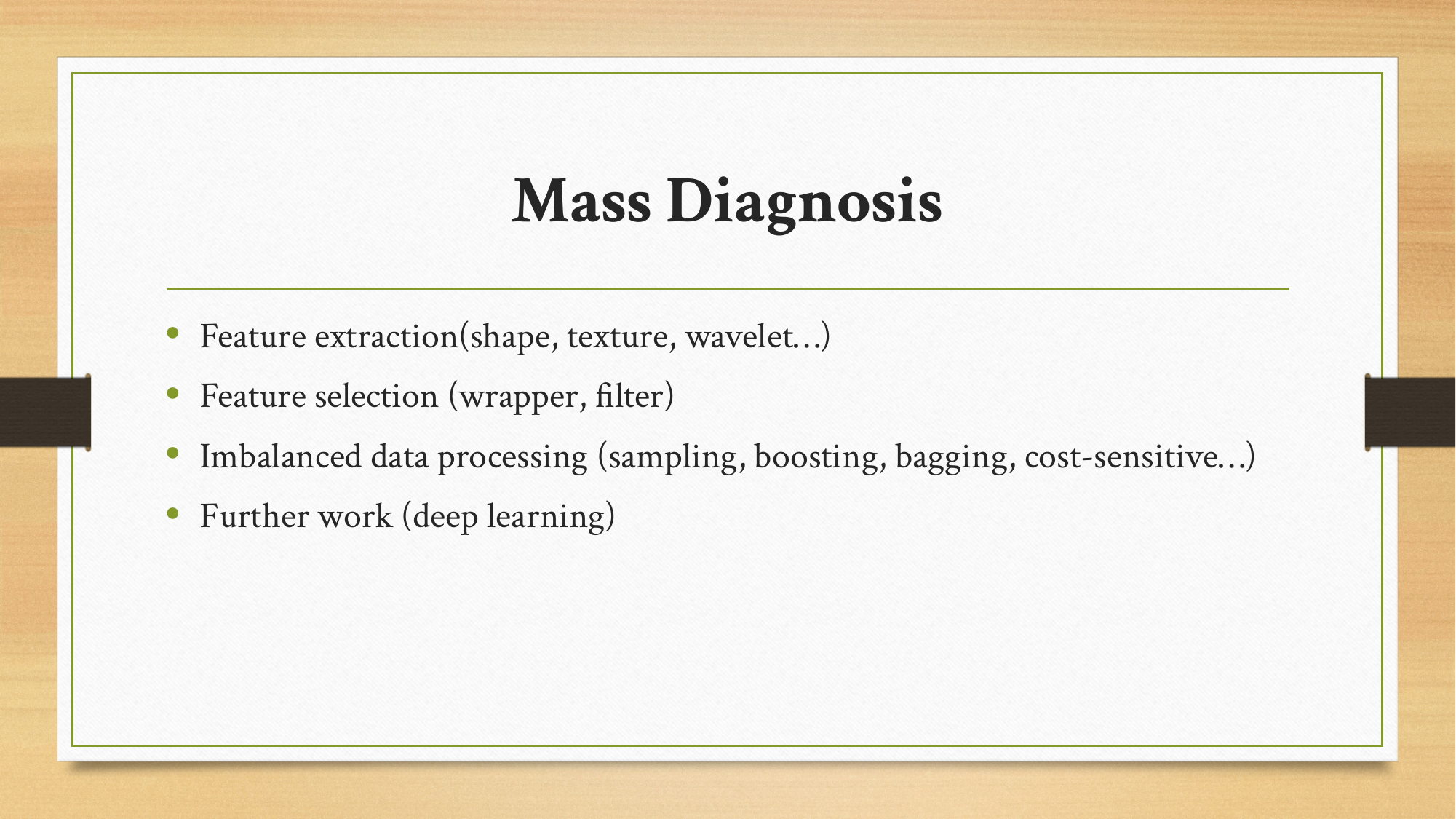

# Mass Diagnosis
Feature extraction(shape, texture, wavelet…)
Feature selection (wrapper, filter)
Imbalanced data processing (sampling, boosting, bagging, cost-sensitive…)
Further work (deep learning)